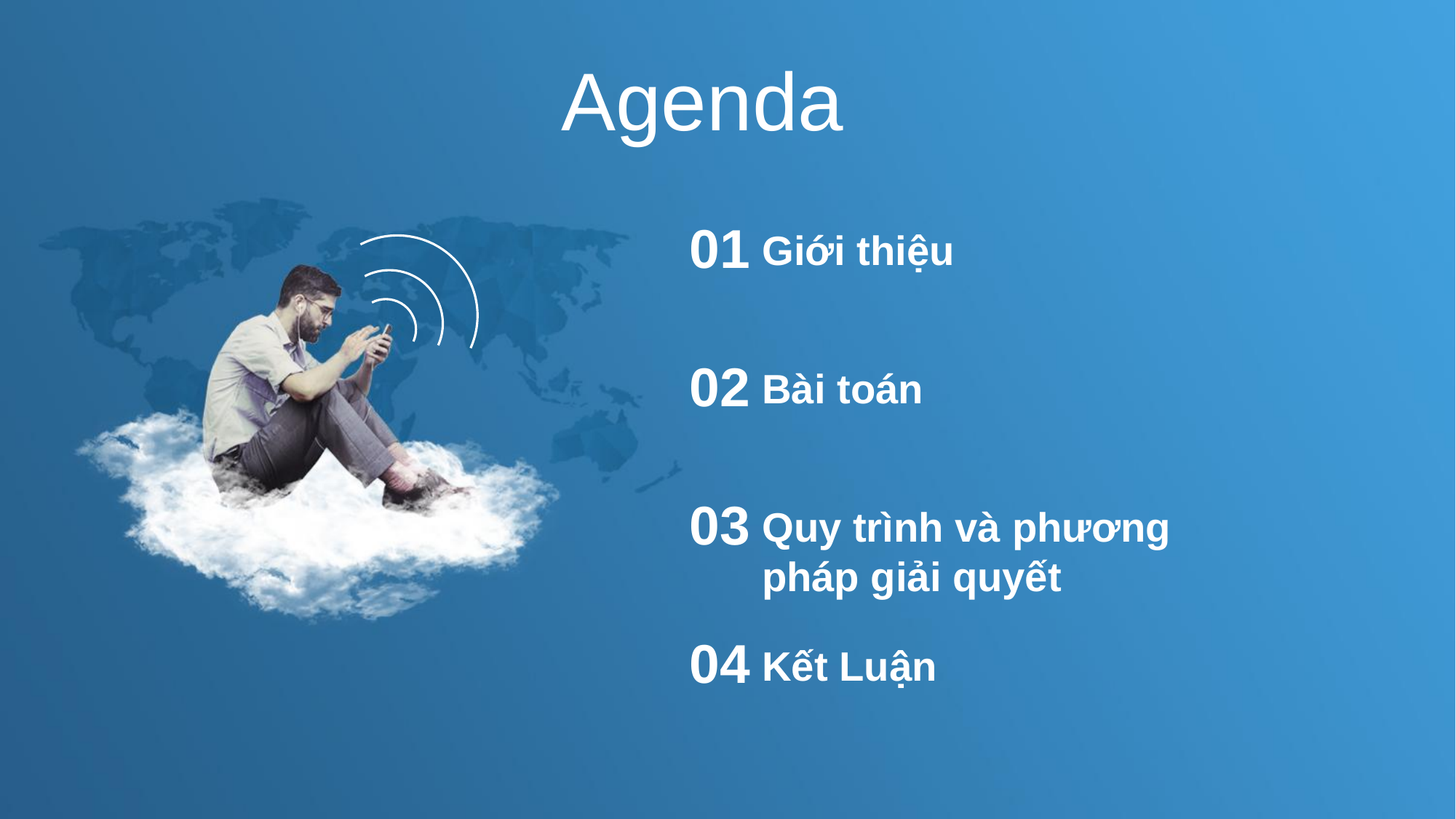

Agenda
01
Giới thiệu

02
Bài toán

03
Quy trình và phương pháp giải quyết

04
Kết Luận